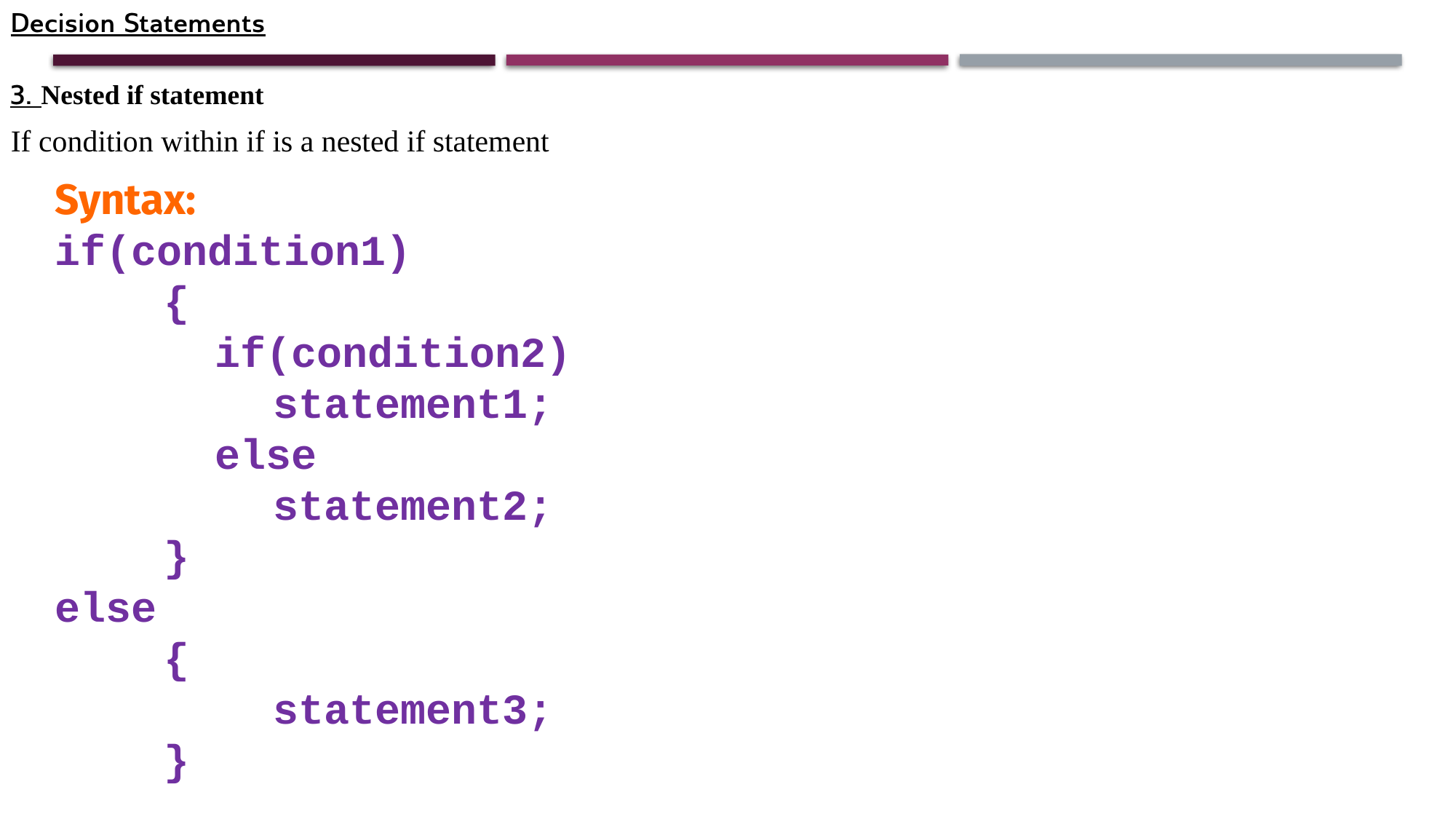

Decision Statements

3. Nested if statement
If condition within if is a nested if statement
Syntax:
if(condition1)
	{
	  if(condition2)
		statement1;
	  else
		statement2;
	}
else
	{
		statement3;
	}